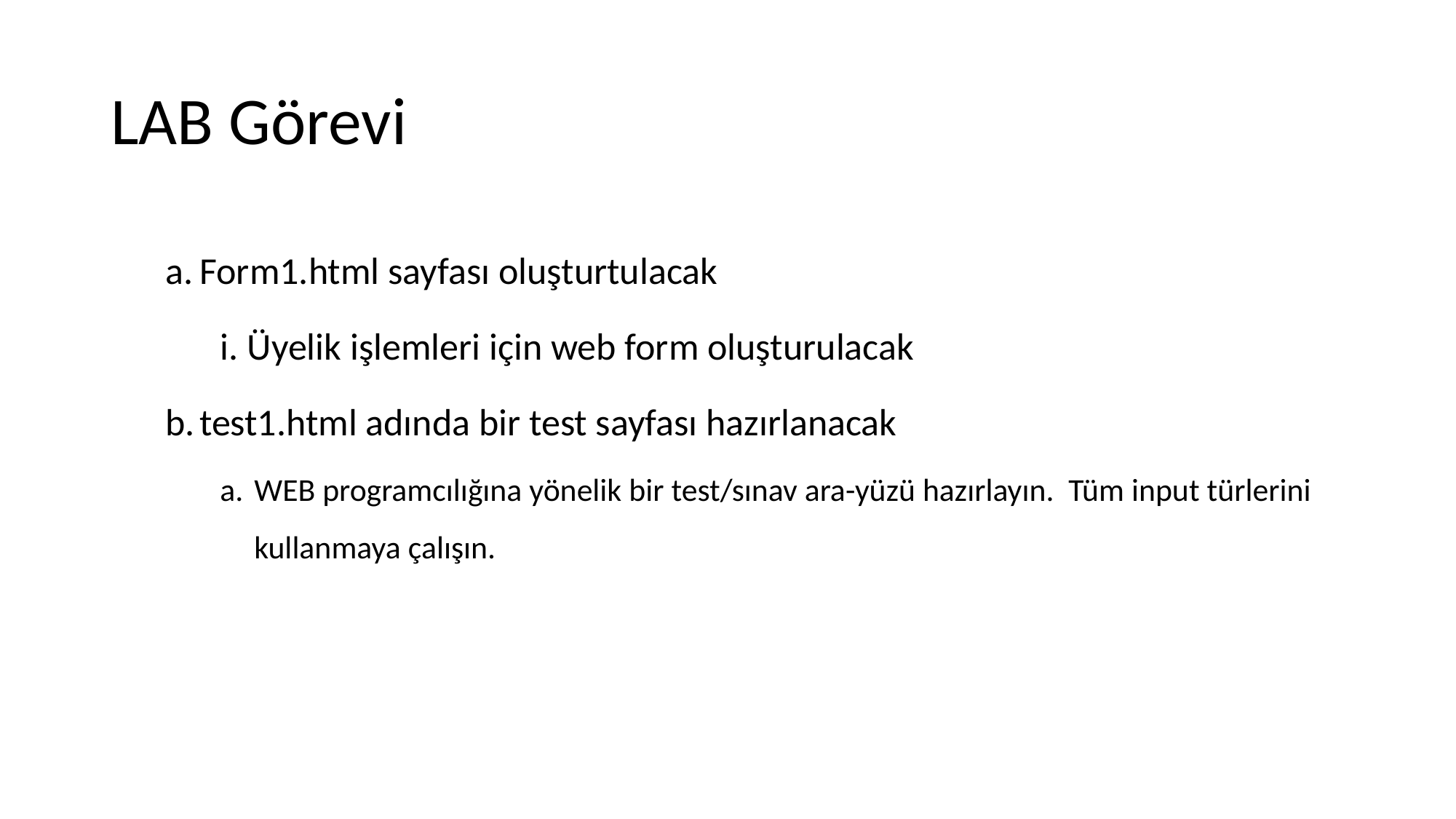

# LAB Görevi
Form1.html sayfası oluşturtulacak
Üyelik işlemleri için web form oluşturulacak
test1.html adında bir test sayfası hazırlanacak
WEB programcılığına yönelik bir test/sınav ara-yüzü hazırlayın.  Tüm input türlerini kullanmaya çalışın.